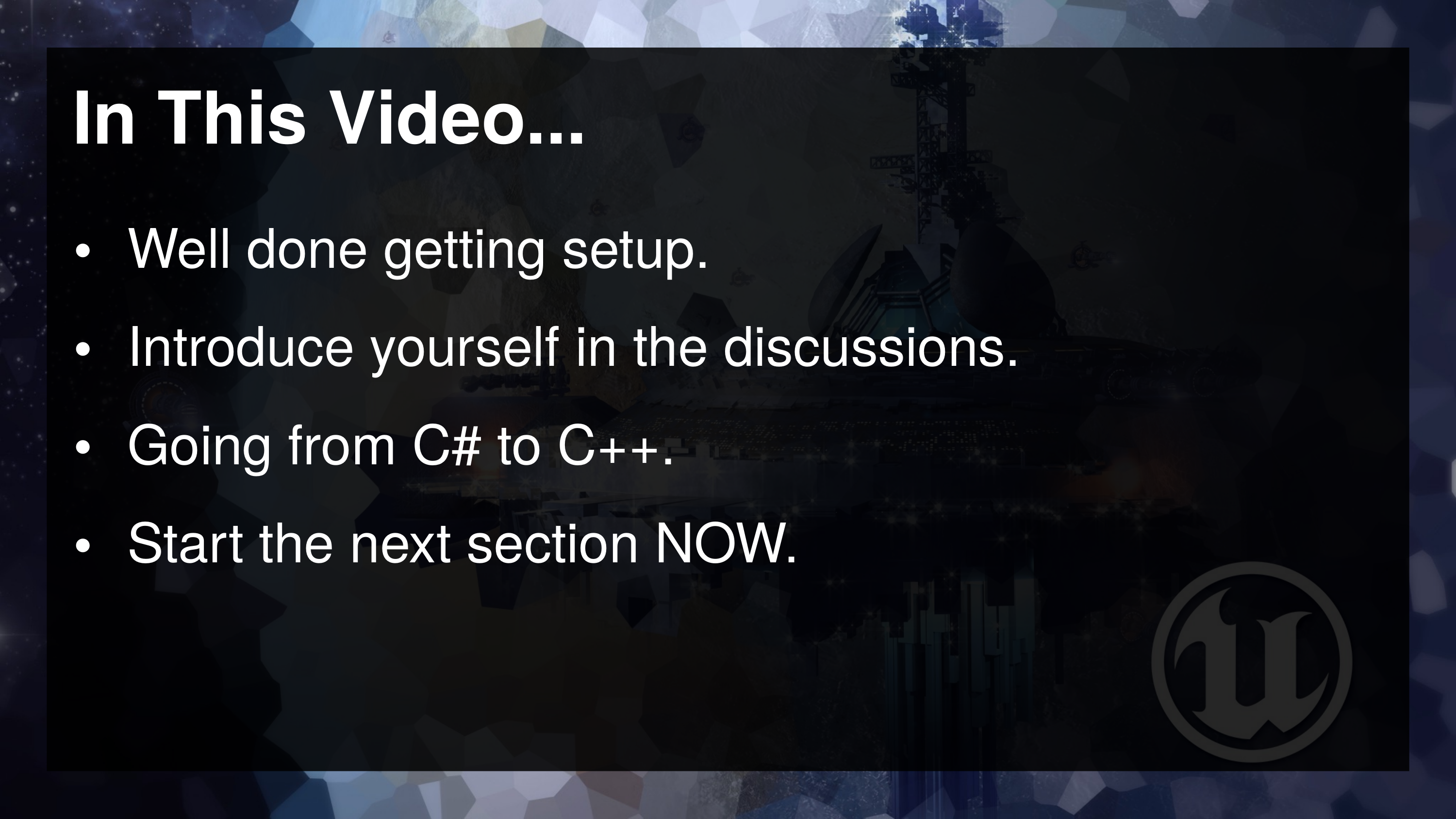

# In This Video...
Well done getting setup.
Introduce yourself in the discussions.
Going from C# to C++.
Start the next section NOW.